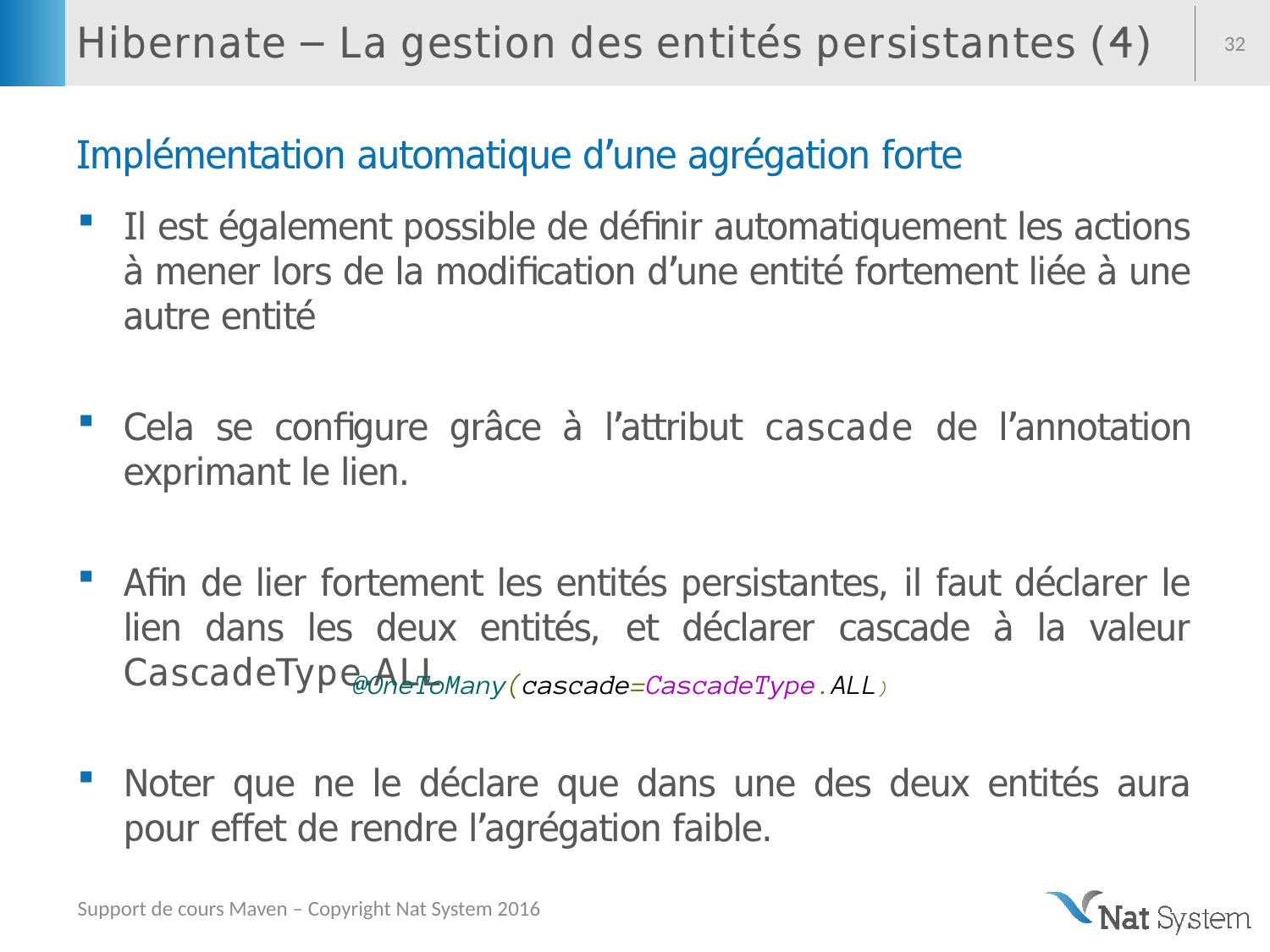

# Hibernate – La gestion des entités persistantes (4)
32
Implémentation automatique d’une agrégation forte
Il est également possible de définir automatiquement les actions à mener lors de la modification d’une entité fortement liée à une autre entité

Cela se configure grâce à l’attribut cascade de l’annotation exprimant le lien.

Afin de lier fortement les entités persistantes, il faut déclarer le lien dans les deux entités, et déclarer cascade à la valeur CascadeType.ALL

Noter que ne le déclare que dans une des deux entités aura pour effet de rendre l’agrégation faible.

@OneToMany(cascade=CascadeType.ALL)
Support de cours Maven – Copyright Nat System 2016